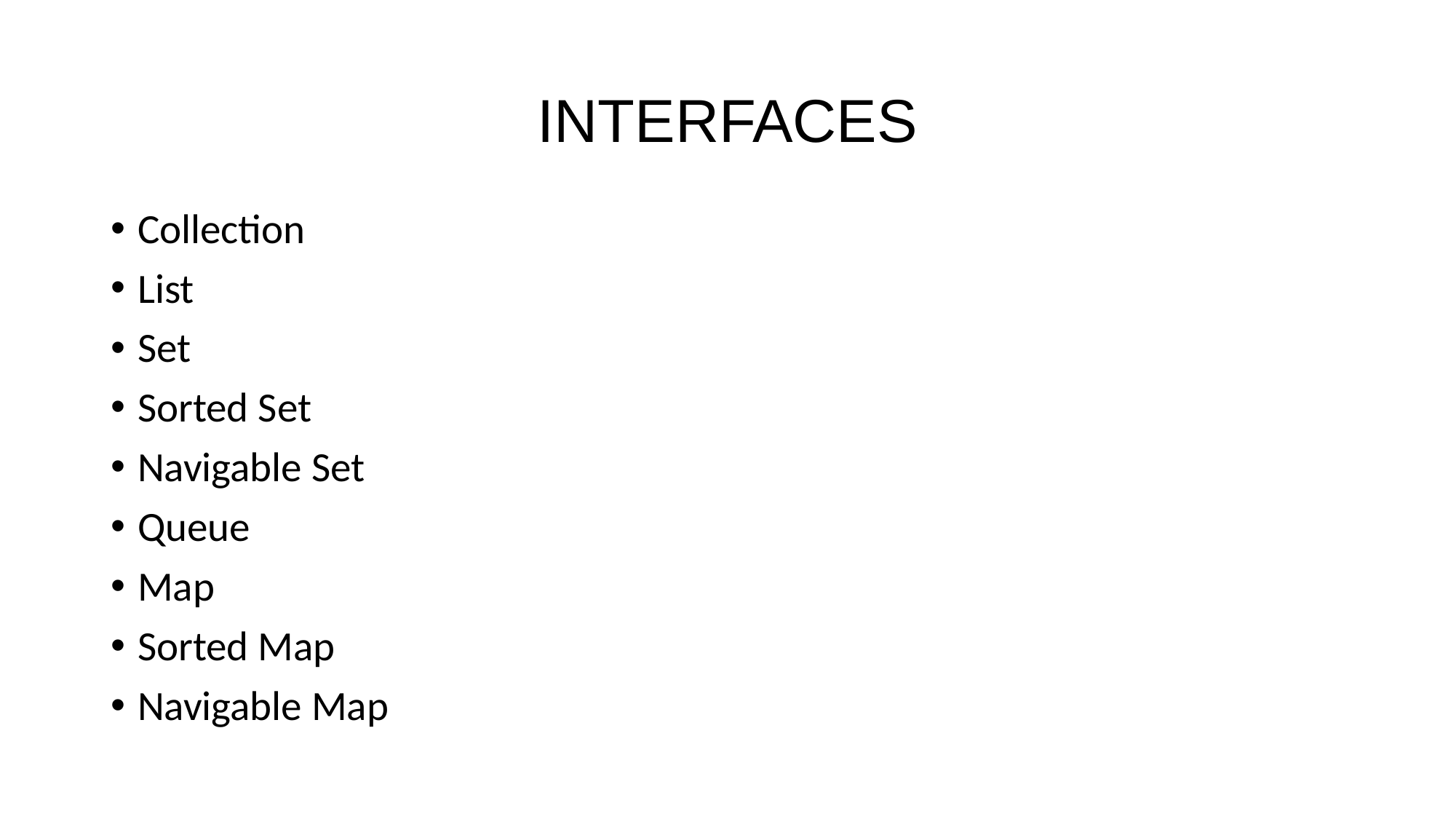

# INTERFACES
Collection
List
Set
Sorted Set
Navigable Set
Queue
Map
Sorted Map
Navigable Map